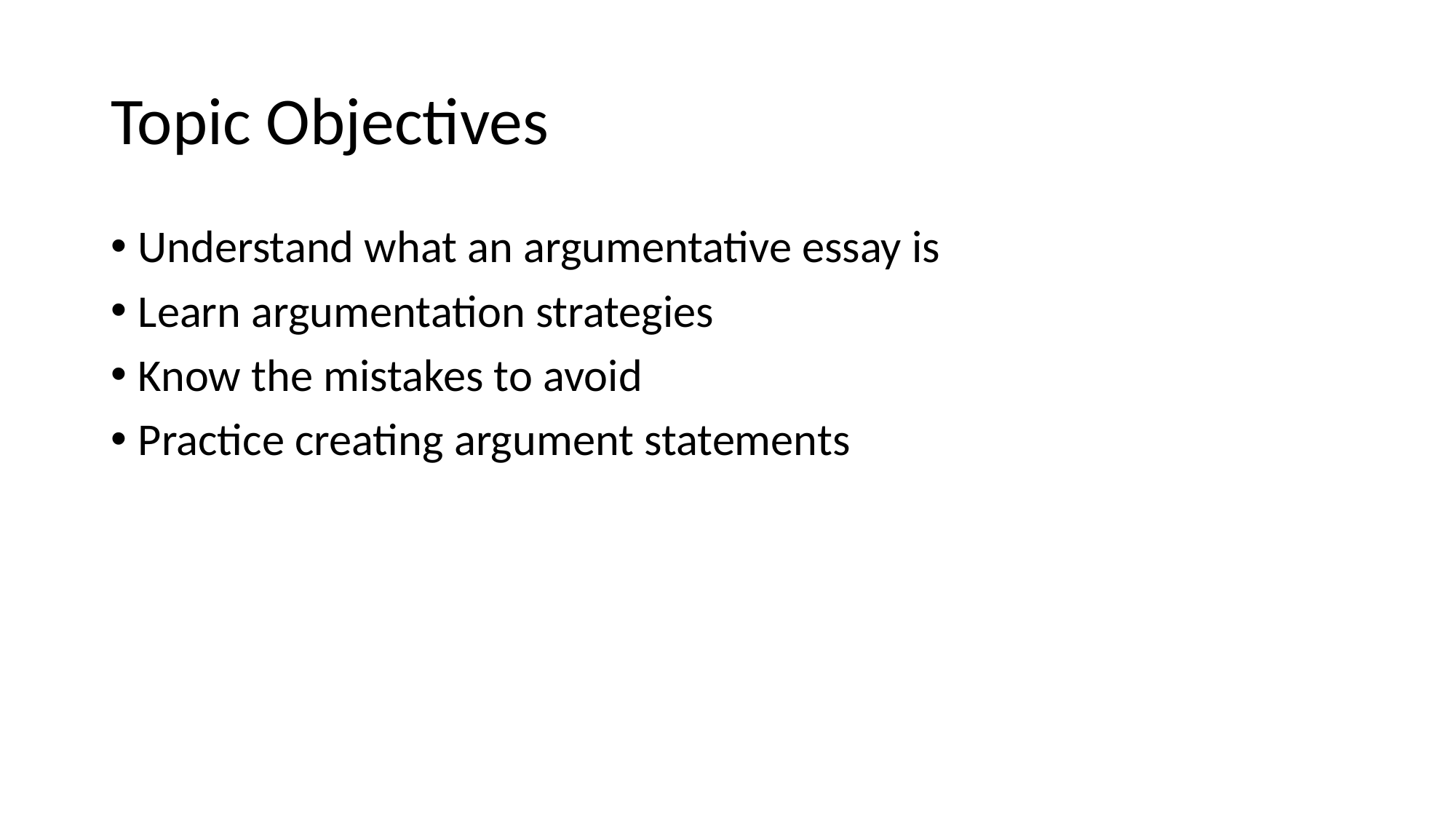

# Topic Objectives
Understand what an argumentative essay is
Learn argumentation strategies
Know the mistakes to avoid
Practice creating argument statements